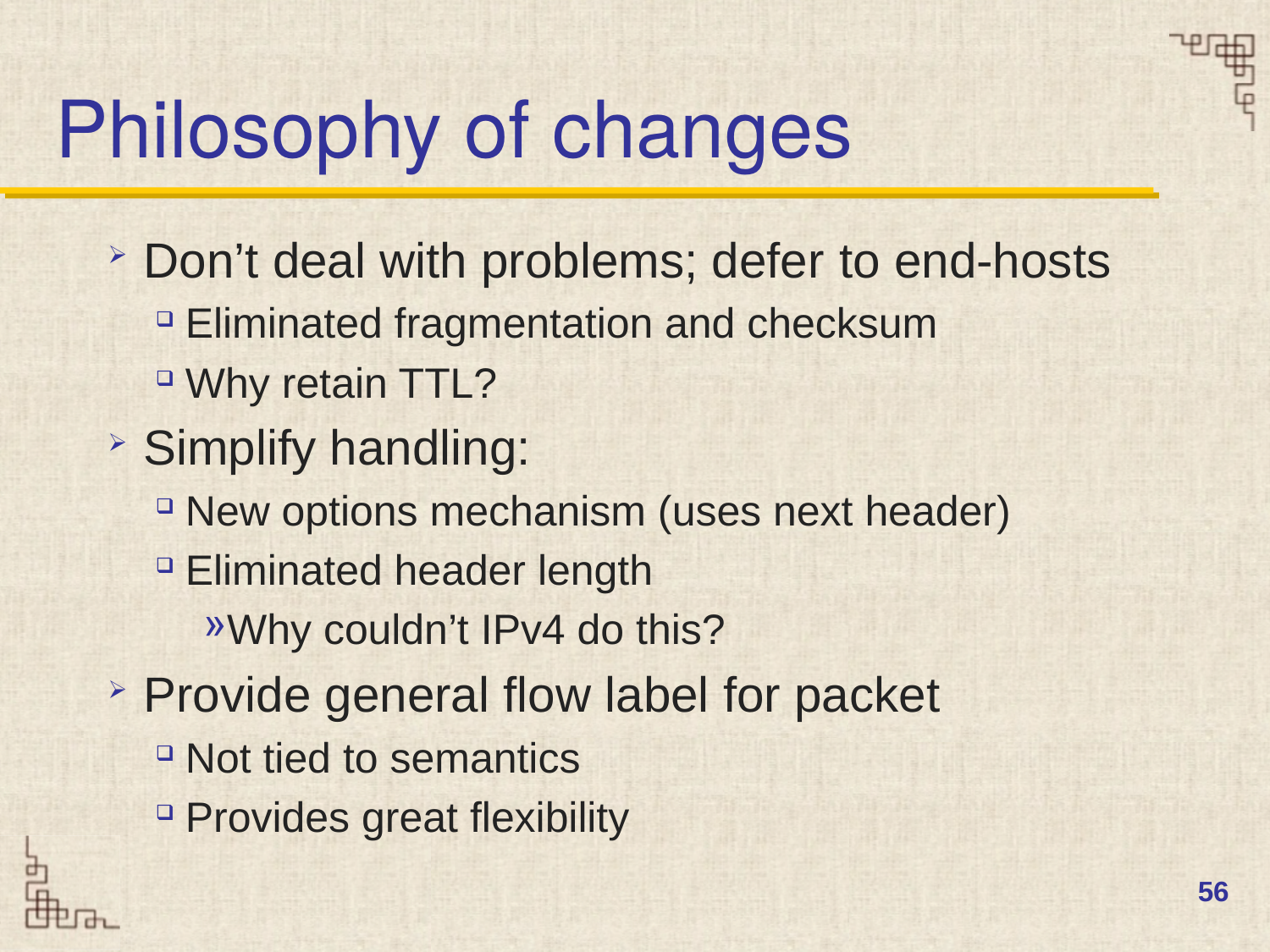

# Philosophy of changes
Don’t deal with problems; defer to end-hosts
Eliminated fragmentation and checksum
Why retain TTL?
Simplify handling:
New options mechanism (uses next header)
Eliminated header length
Why couldn’t IPv4 do this?
Provide general flow label for packet
Not tied to semantics
Provides great flexibility
56